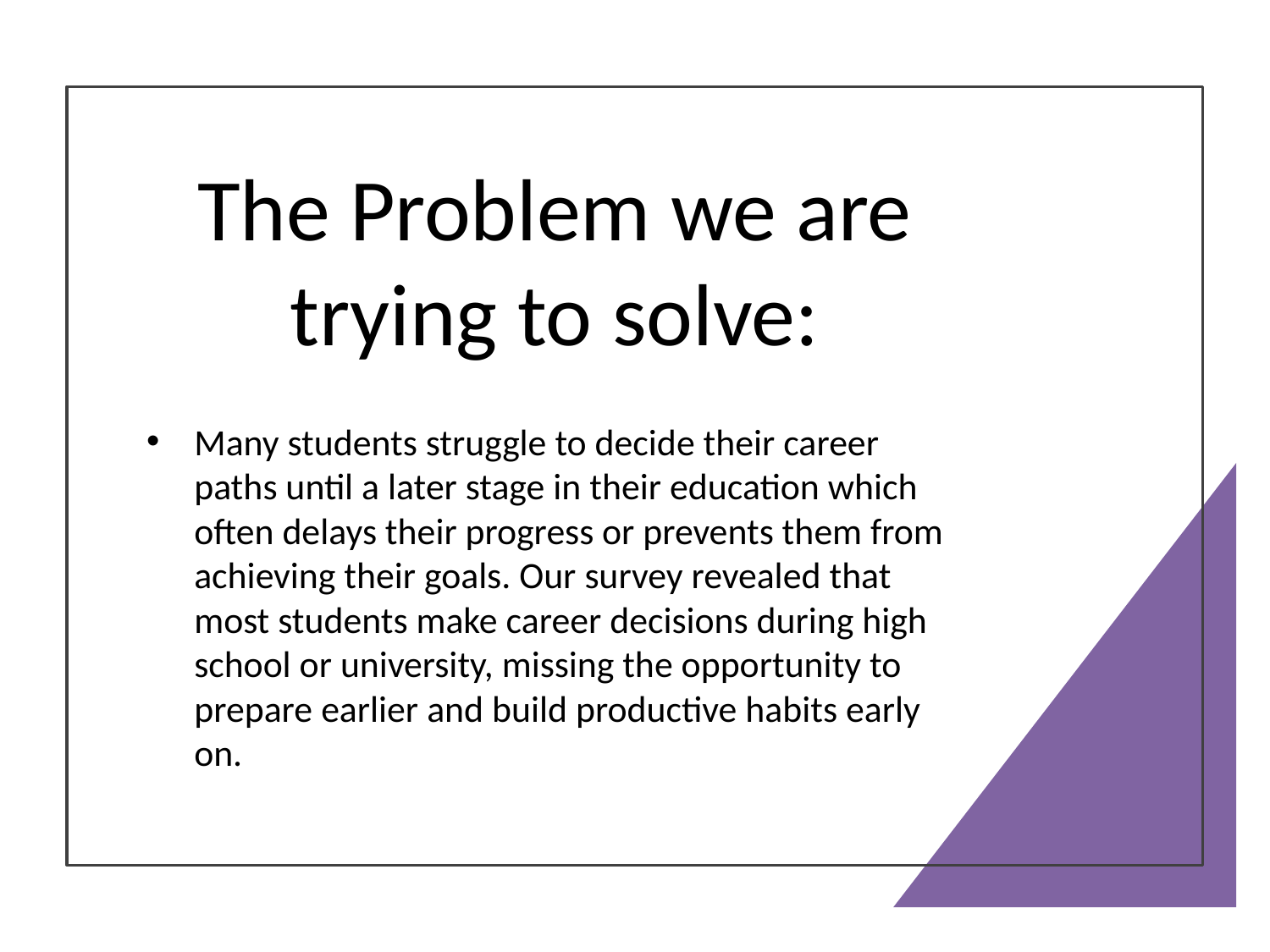

# The Problem we are trying to solve:
Many students struggle to decide their career paths until a later stage in their education which often delays their progress or prevents them from achieving their goals. Our survey revealed that most students make career decisions during high school or university, missing the opportunity to prepare earlier and build productive habits early on.